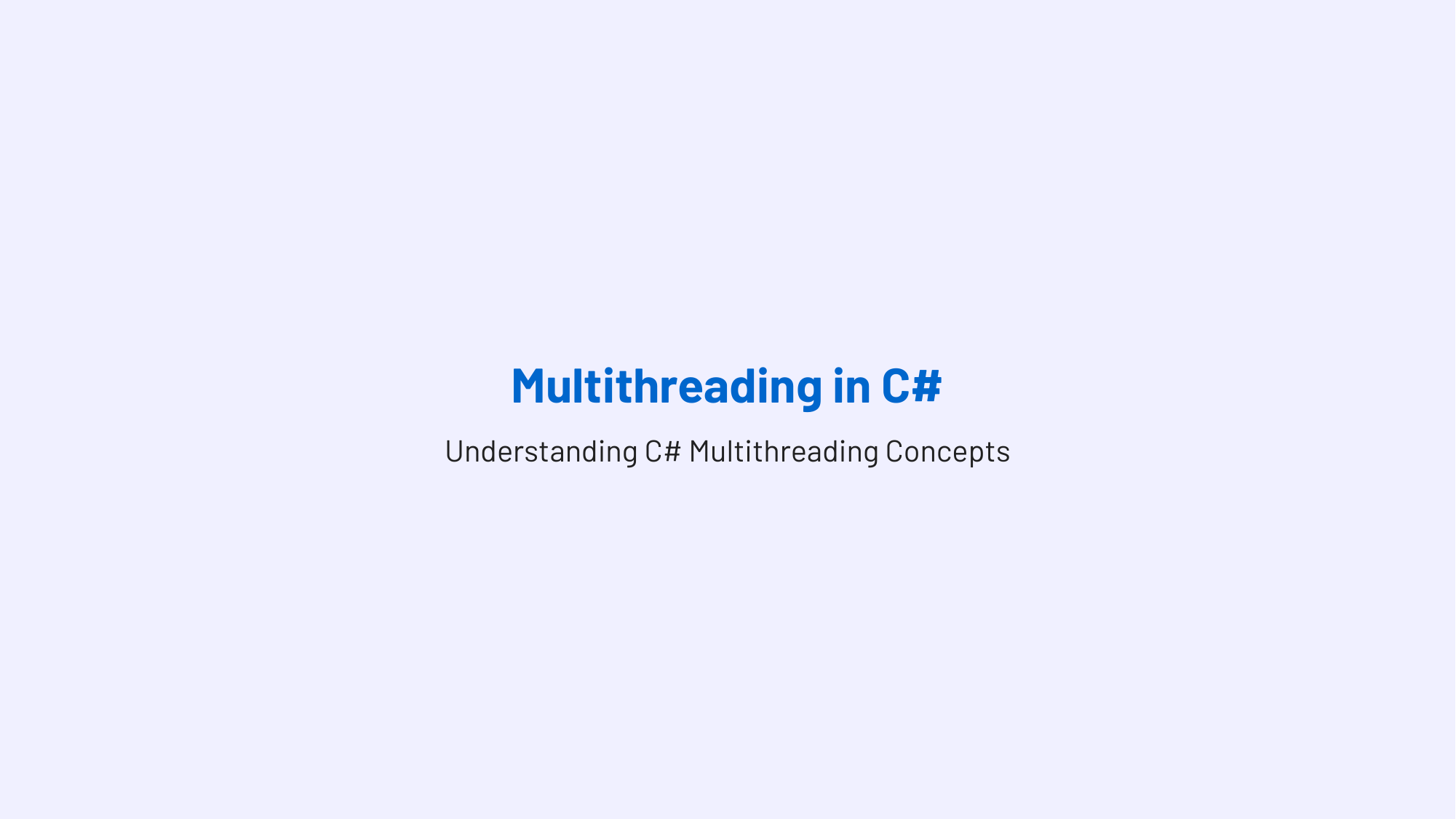

# Multithreading in C#
Understanding C# Multithreading Concepts